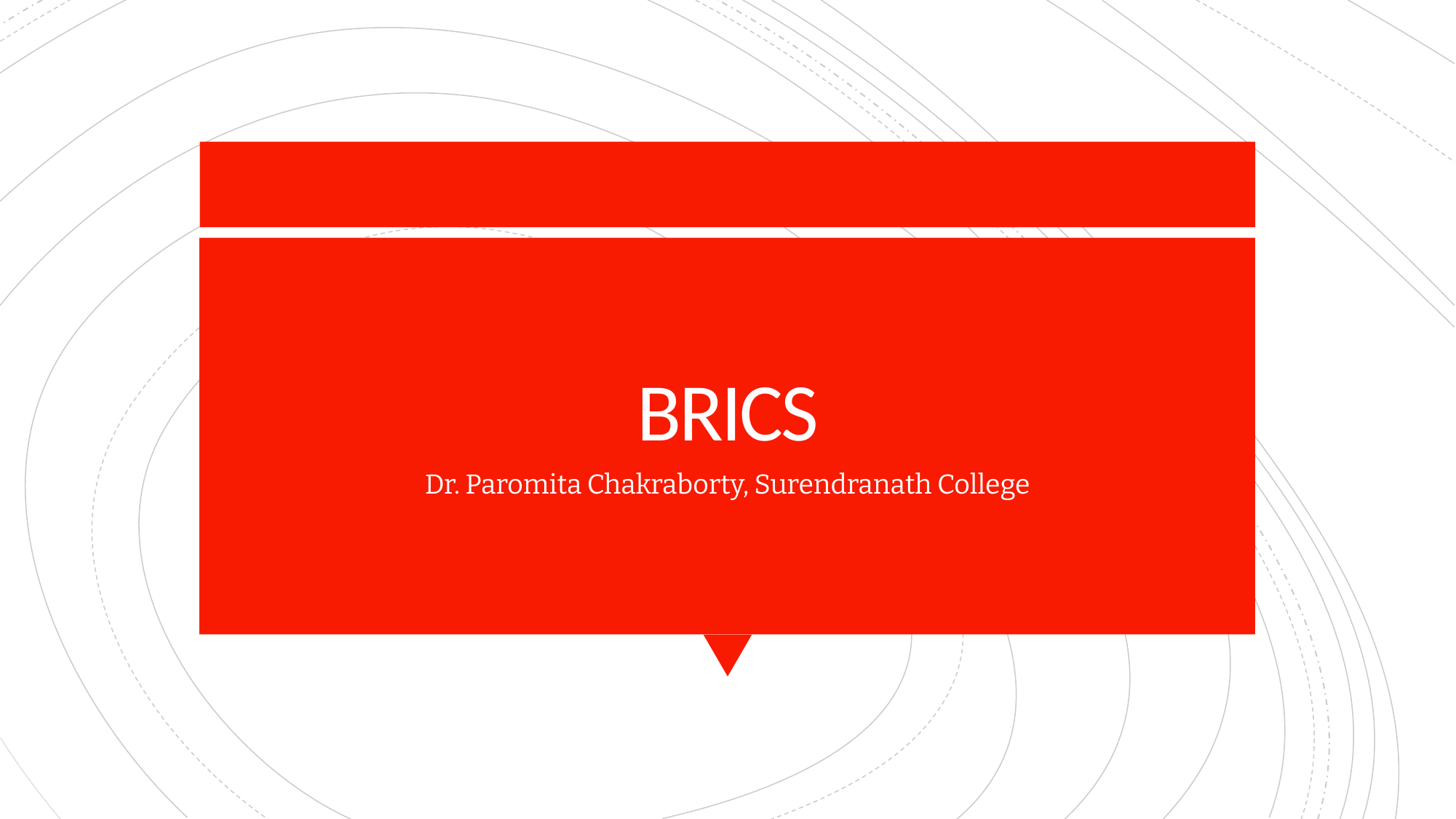

# BRICS
Dr. Paromita Chakraborty, Surendranath College